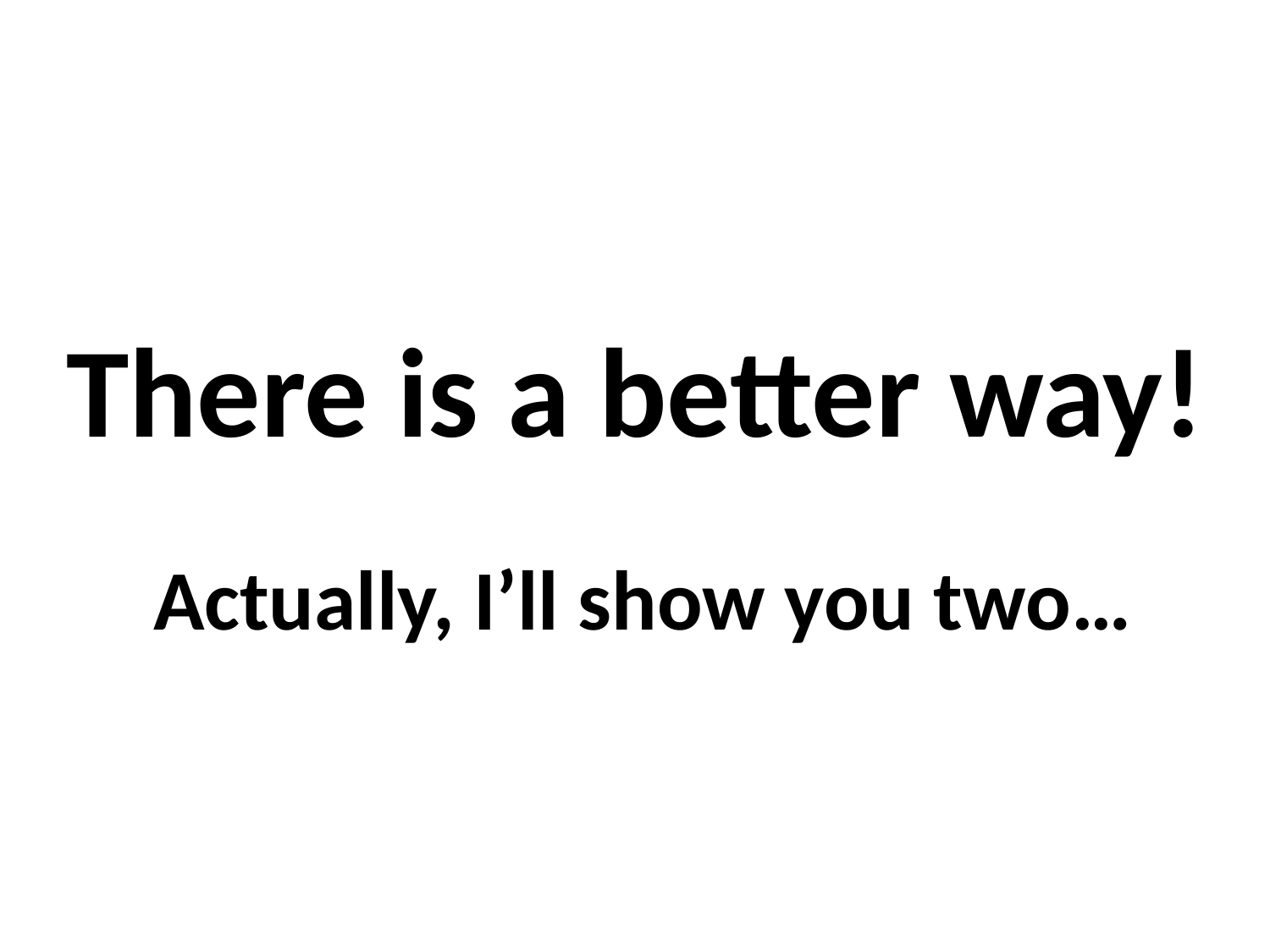

There is a better way!
Actually, I’ll show you two…